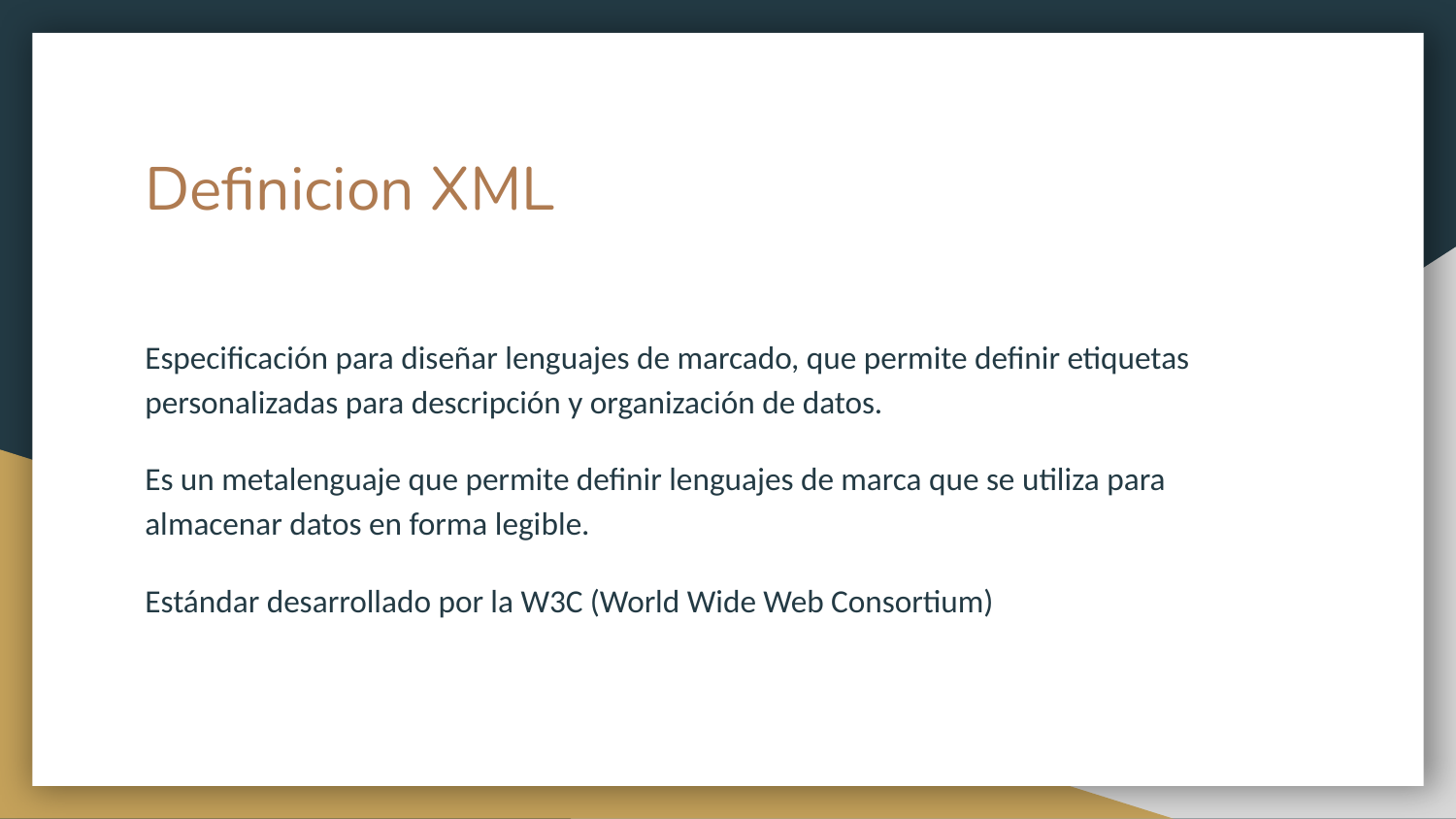

# Definicion XML
Especificación para diseñar lenguajes de marcado, que permite definir etiquetas personalizadas para descripción y organización de datos.
Es un metalenguaje que permite definir lenguajes de marca que se utiliza para almacenar datos en forma legible.
Estándar desarrollado por la W3C (World Wide Web Consortium)